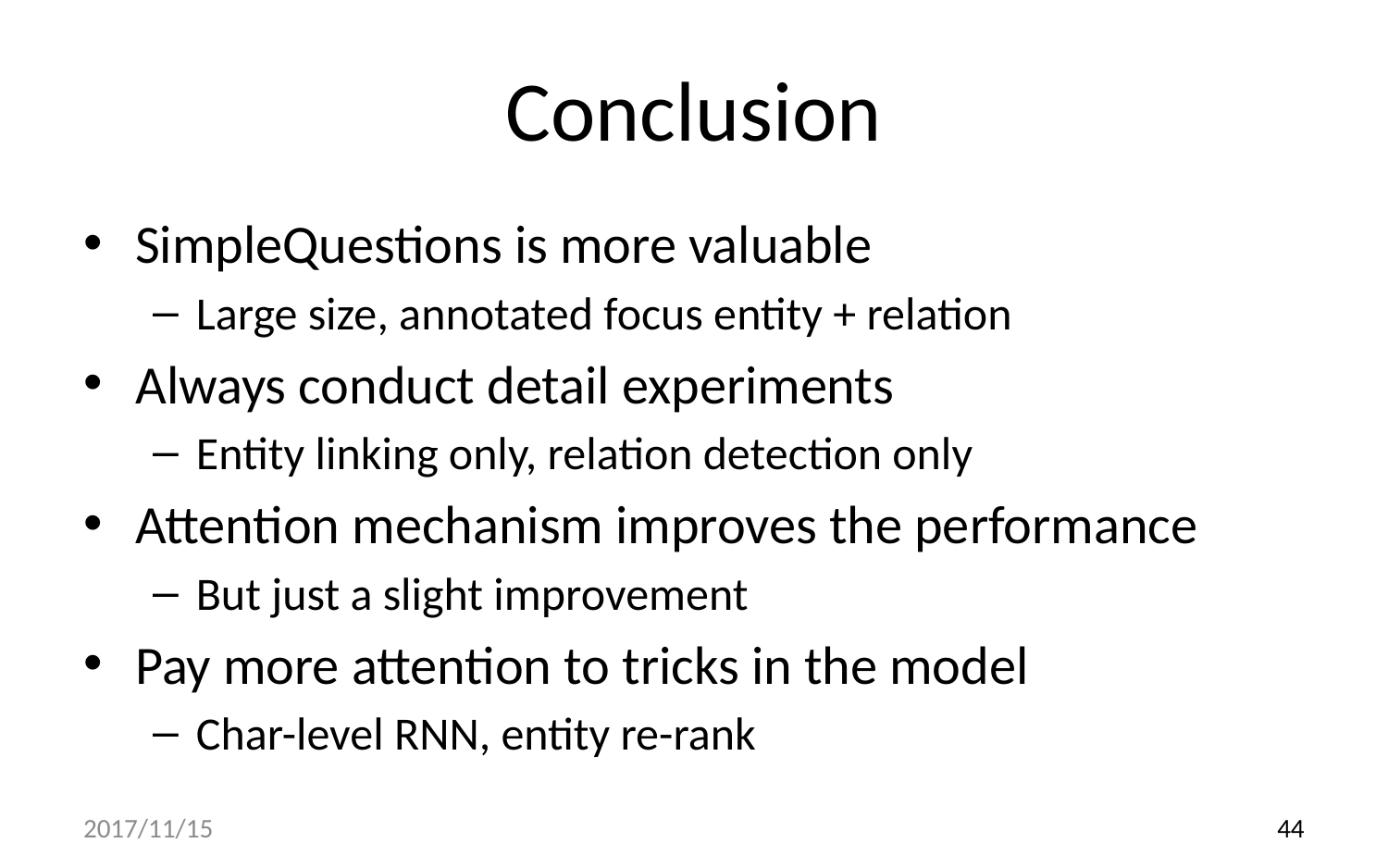

# Conclusion
SimpleQuestions is more valuable
Large size, annotated focus entity + relation
Always conduct detail experiments
Entity linking only, relation detection only
Attention mechanism improves the performance
But just a slight improvement
Pay more attention to tricks in the model
Char-level RNN, entity re-rank
2017/11/15
44